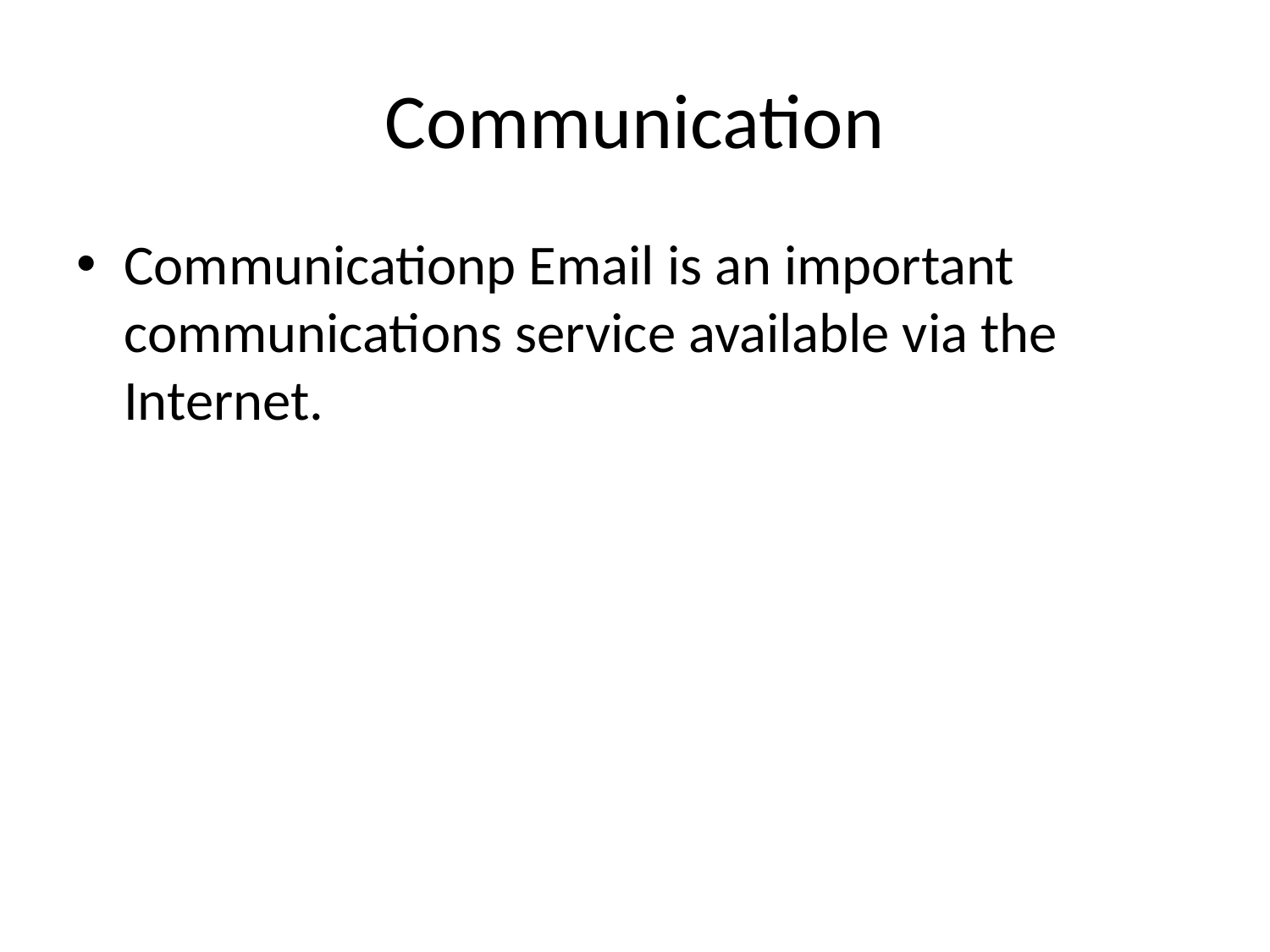

# Communication
Communicationp Email is an important communications service available via the Internet.